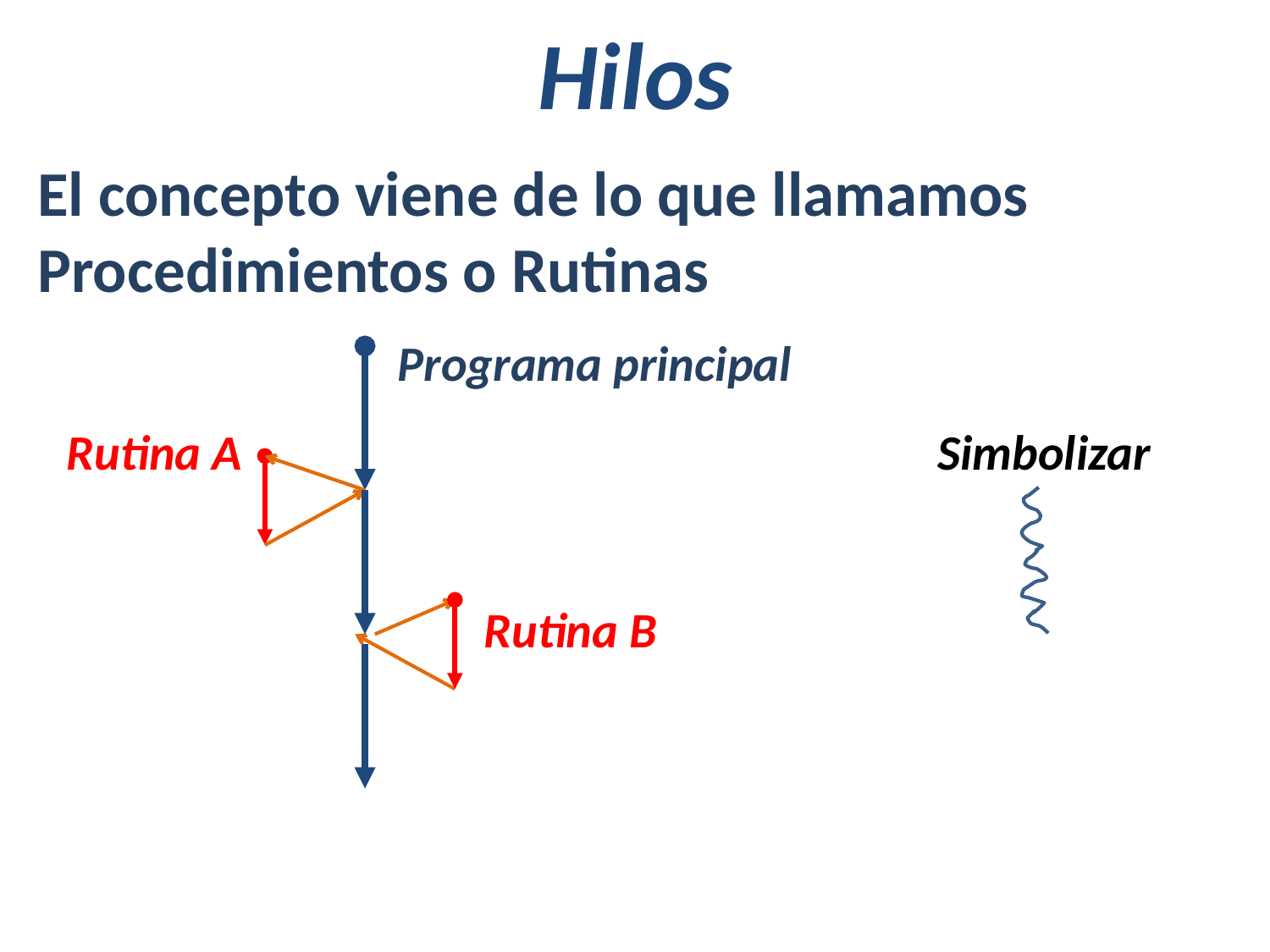

# Hilos
El concepto viene de lo que llamamos Procedimientos o Rutinas
                         Programa principal
  Rutina A                                                              Simbolizar

                               Rutina B